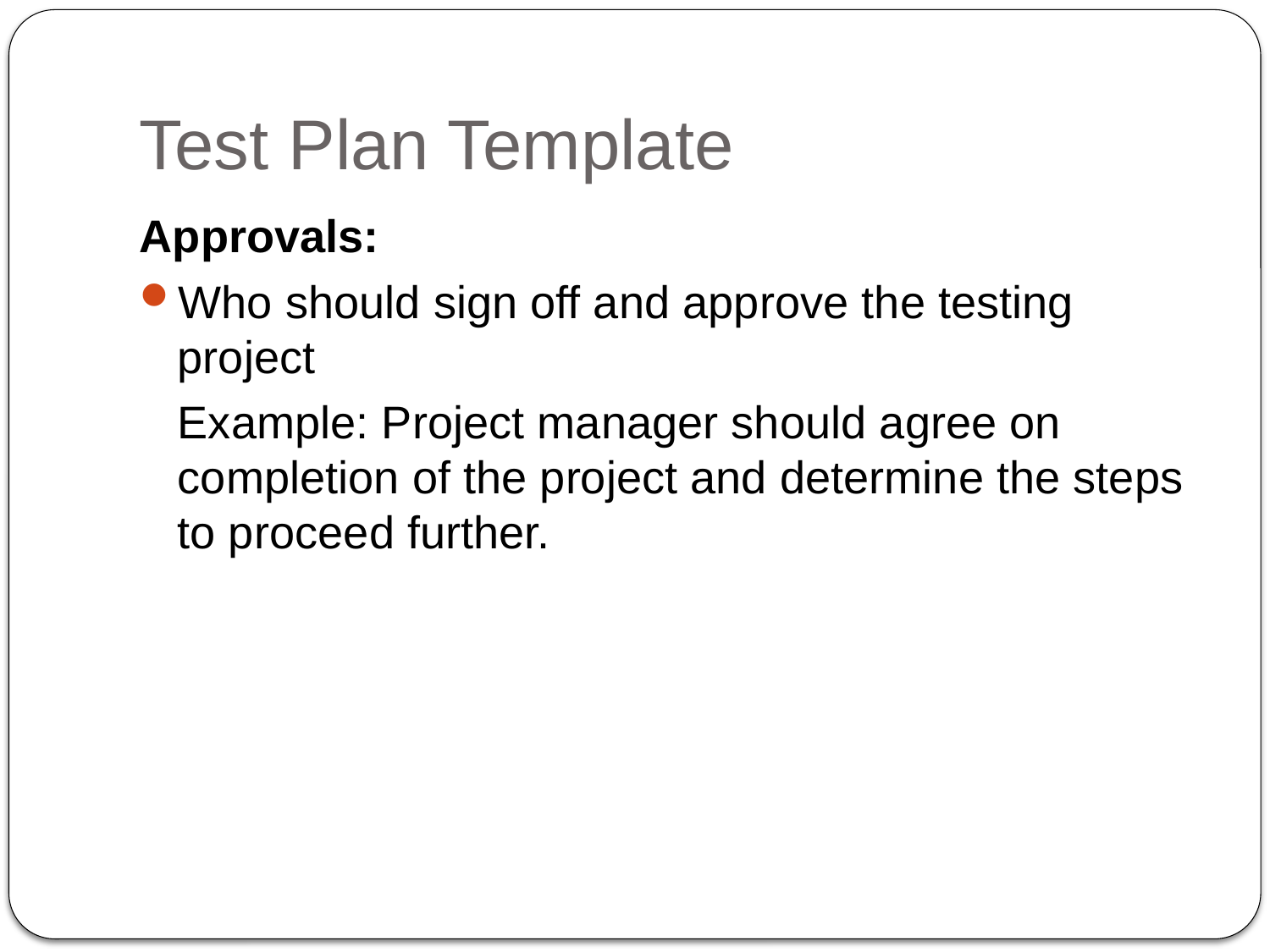

# Test Plan Template
Approvals:
Who should sign off and approve the testing project
   Example: Project manager should agree on completion of the project and determine the steps to proceed further.